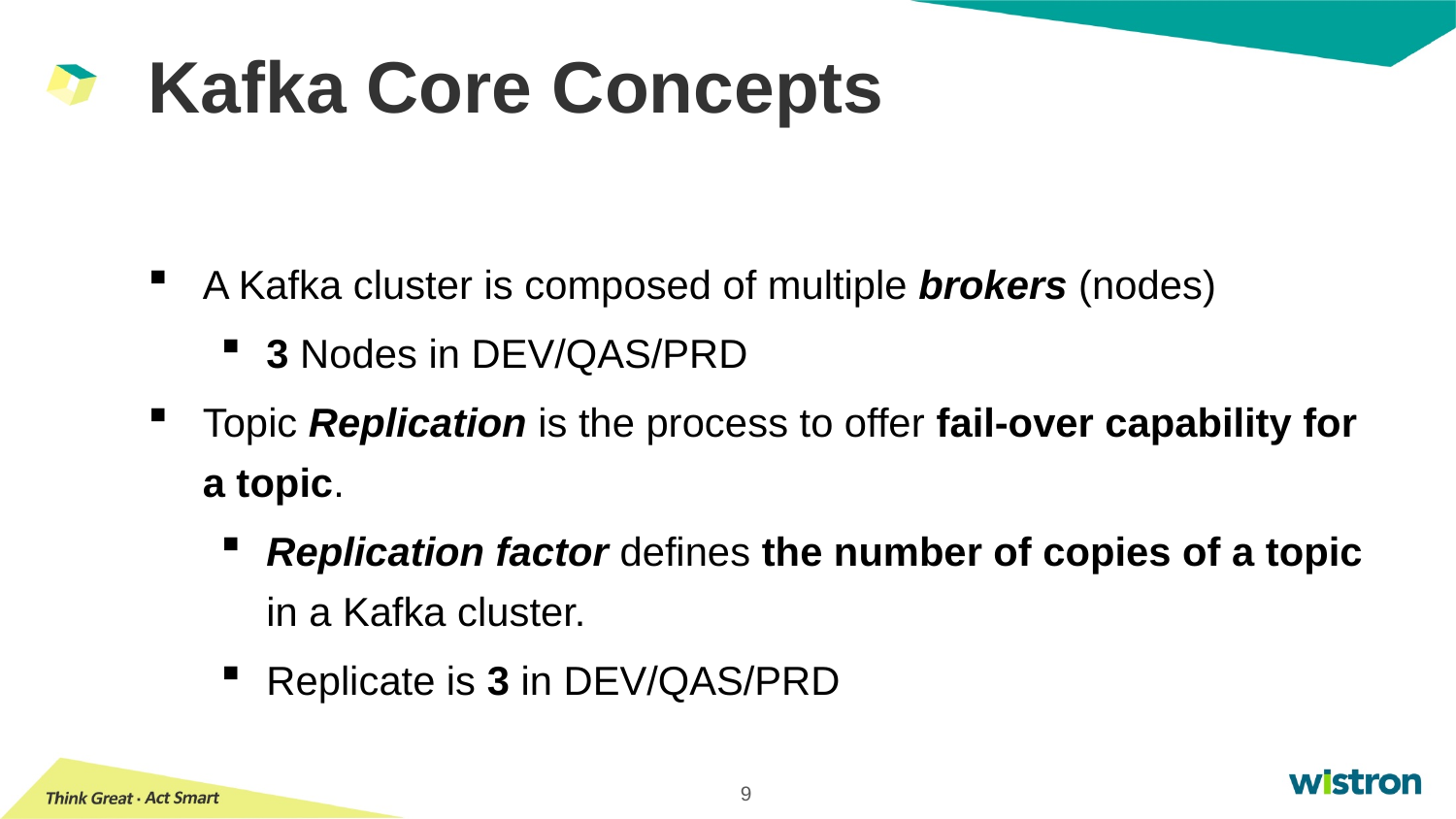

# Kafka Core Concepts
A Kafka cluster is composed of multiple brokers (nodes)
3 Nodes in DEV/QAS/PRD
Topic Replication is the process to offer fail-over capability for a topic.
Replication factor defines the number of copies of a topic in a Kafka cluster.
Replicate is 3 in DEV/QAS/PRD

9